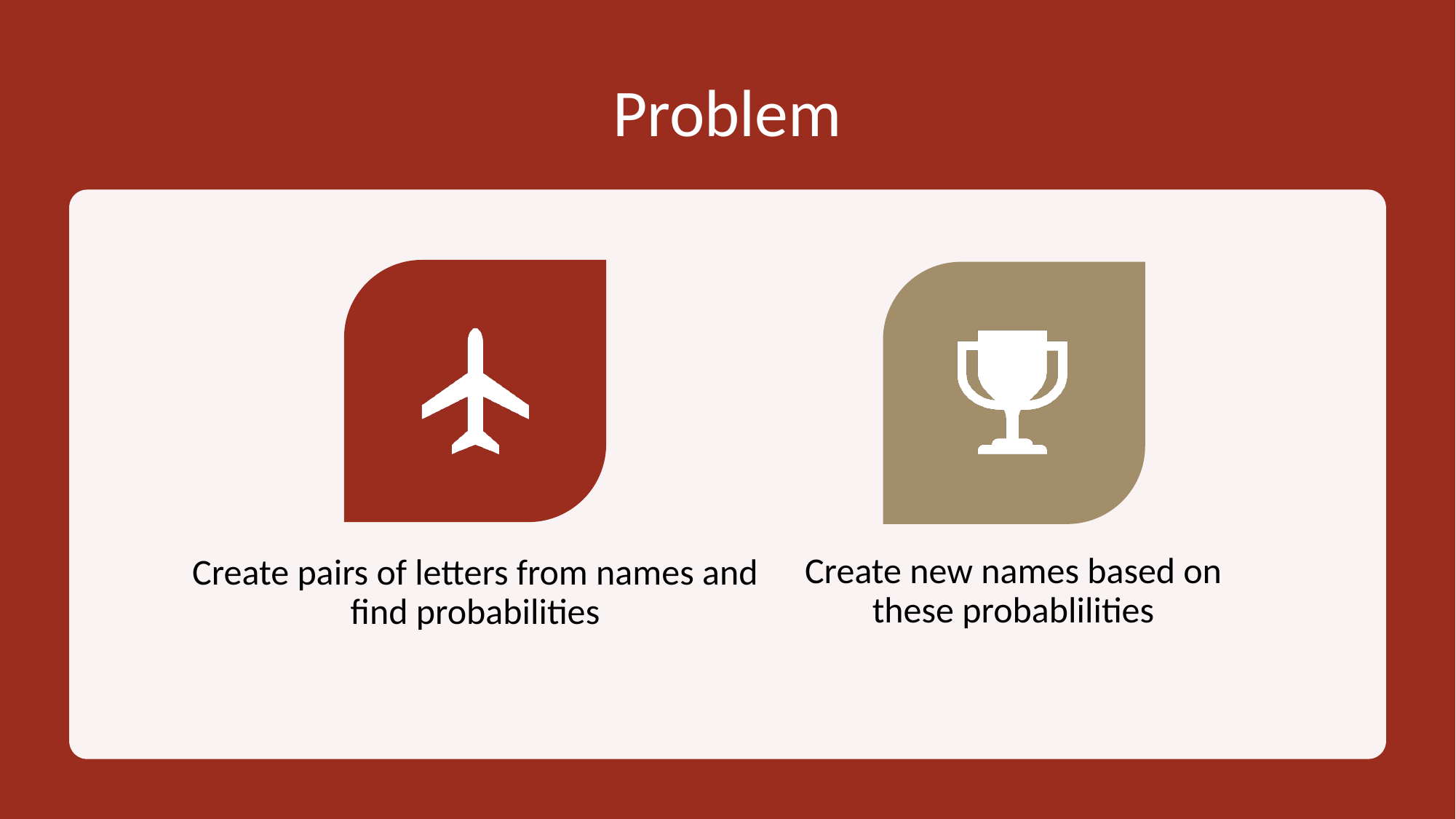

# Problem

Create pairs of letters from names and find probabilities
Create new names based on these probablilities